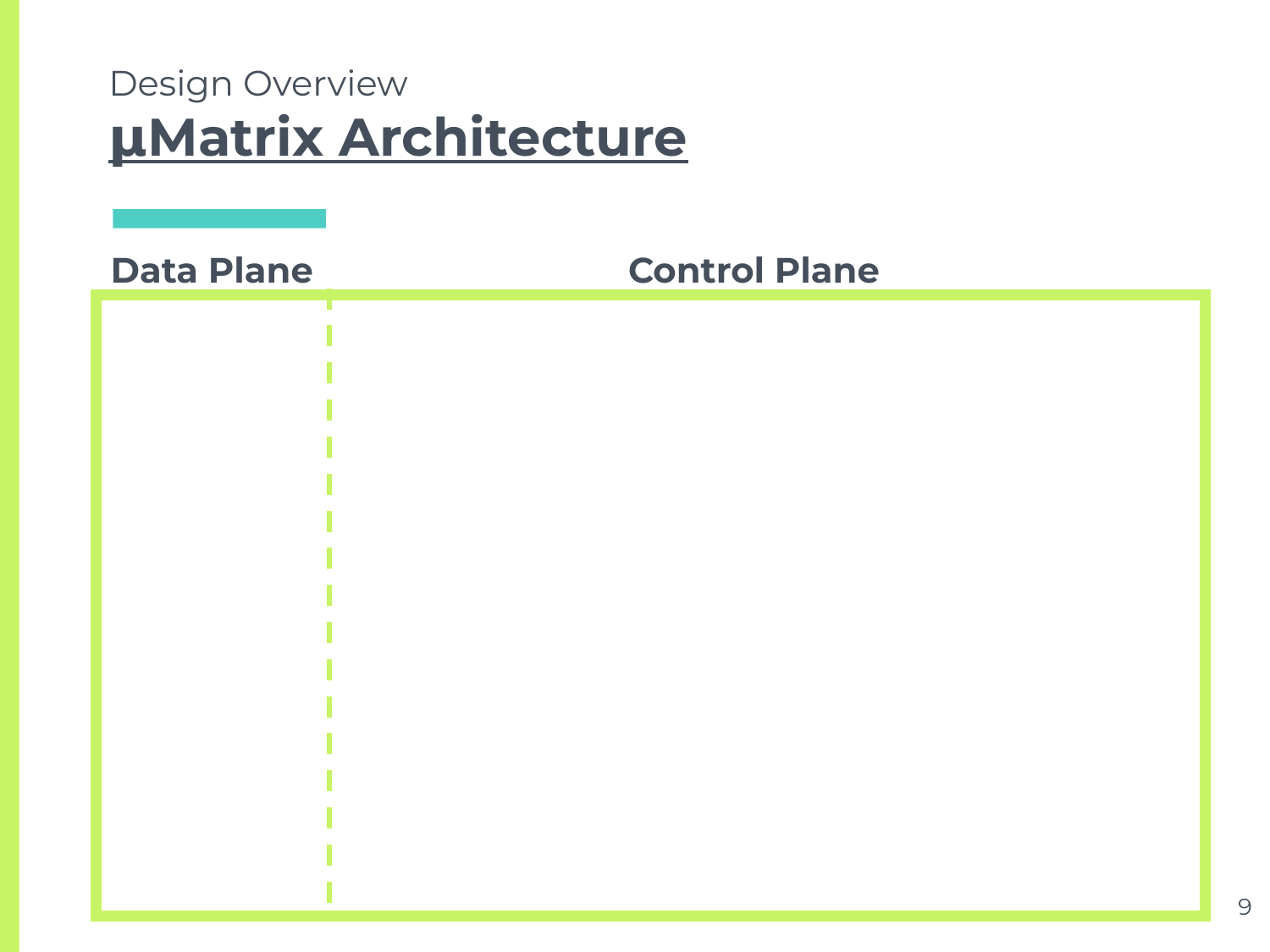

# Design Overview
𝝻Matrix Architecture
Data Plane
Control Plane

9